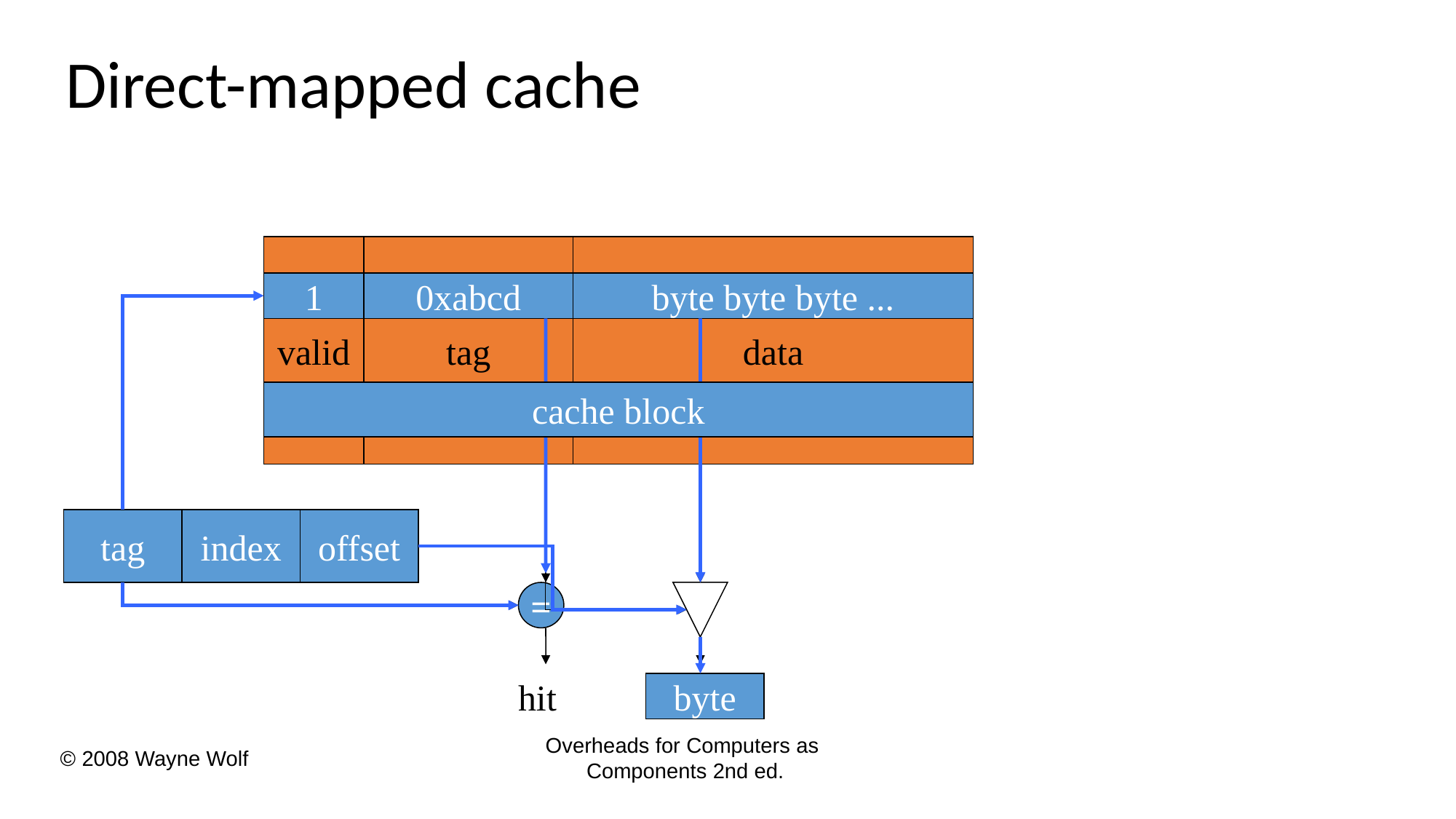

# Direct-mapped cache
valid
tag
data
1
0xabcd
byte byte byte ...

byte
cache block

tag
index
offset
=

value
hit
Overheads for Computers as
Components 2nd ed.
© 2008 Wayne Wolf